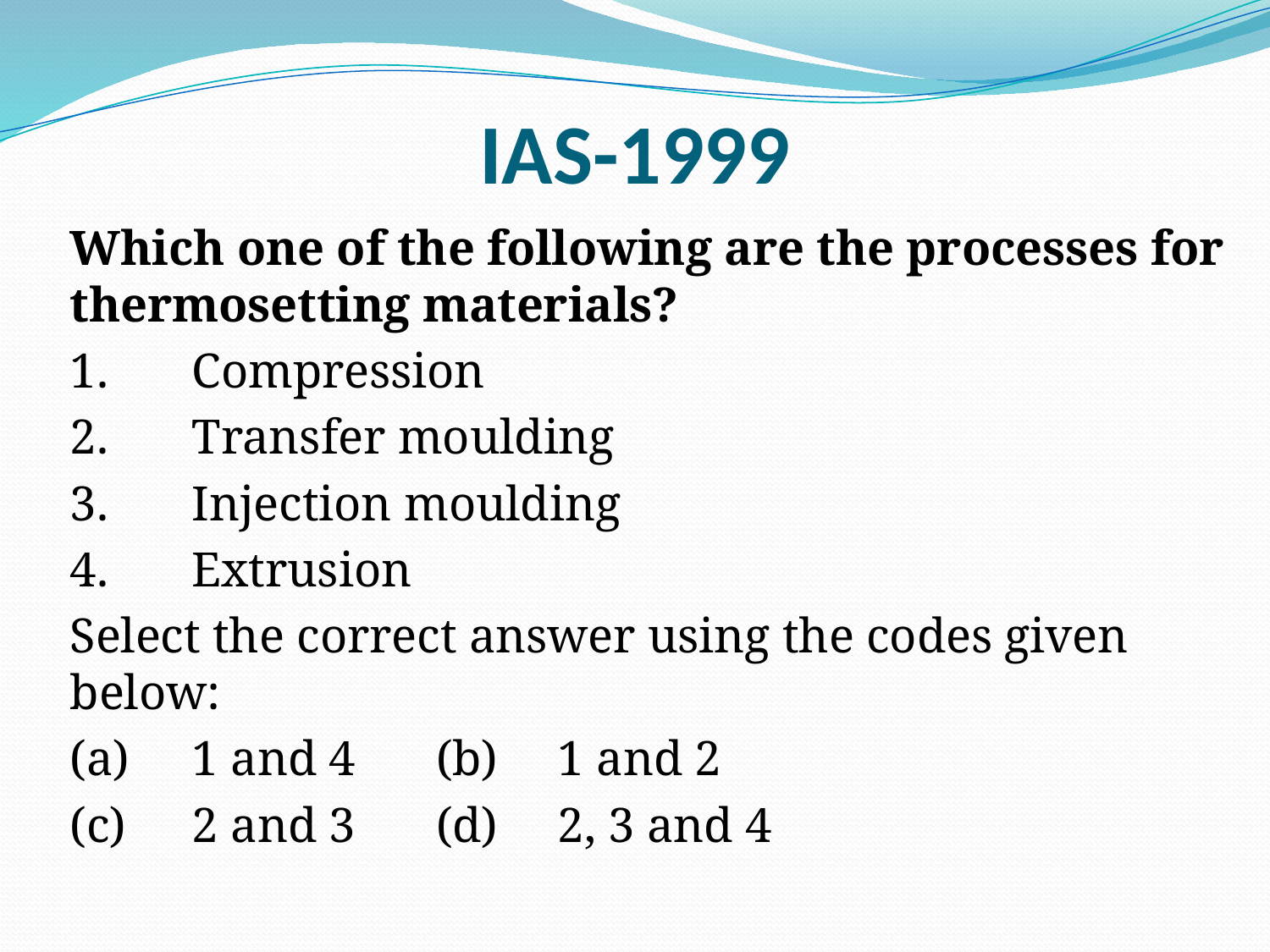

# IAS-1999
	Which one of the following are the processes for thermosetting materials?
	1.	Compression
	2.	Transfer moulding
	3.	Injection moulding
	4.	Extrusion
	Select the correct answer using the codes given below:
	(a)	1 and 4 		(b)	1 and 2
	(c)	2 and 3 		(d)	2, 3 and 4